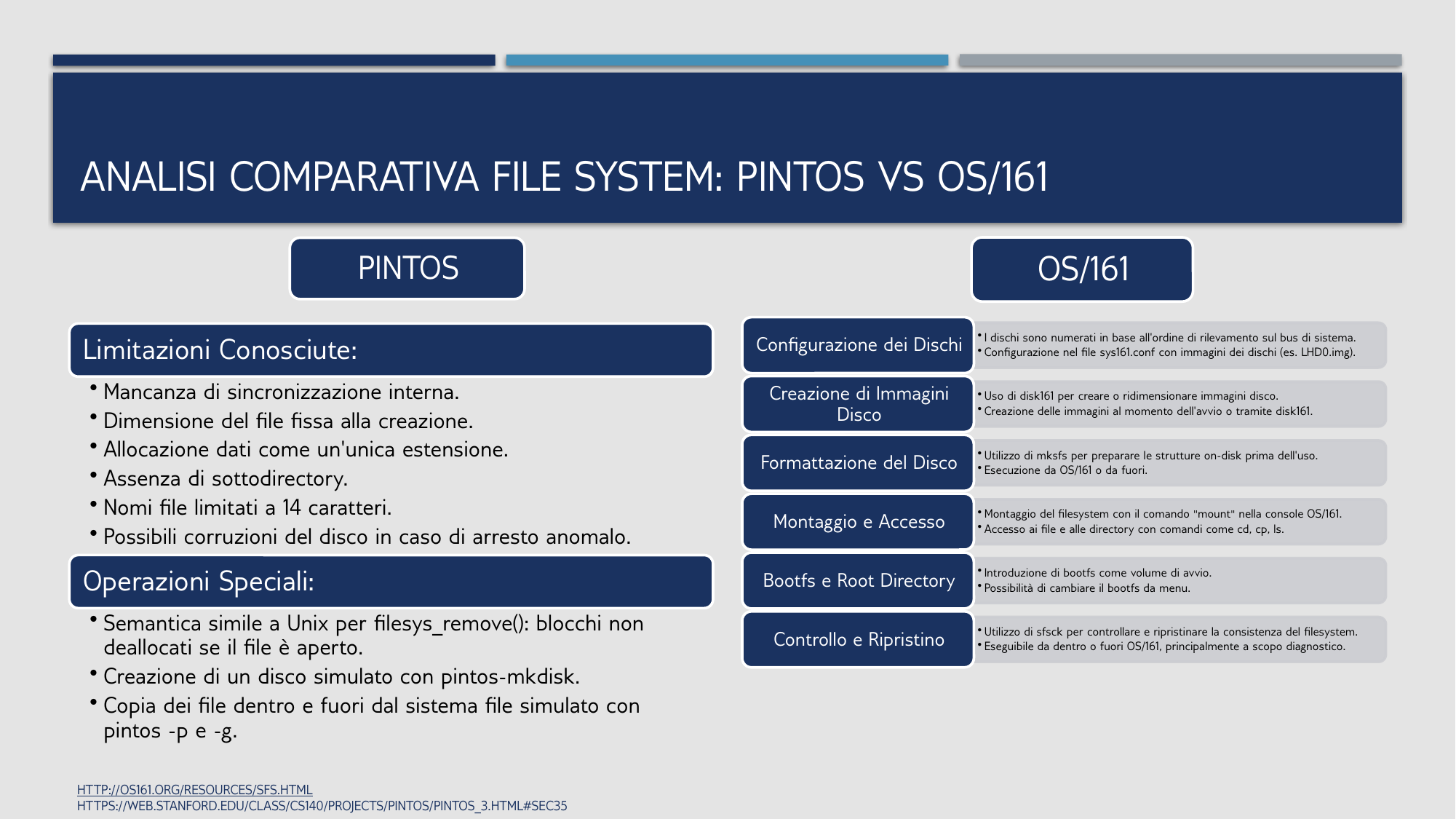

# ANALISI COMPARATIVA FILE SYSTEM: PINTOS vs os/161
PINTOS
OS/161
Limitazioni Conosciute:
Mancanza di sincronizzazione interna.
Dimensione del file fissa alla creazione.
Allocazione dati come un'unica estensione.
Assenza di sottodirectory.
Nomi file limitati a 14 caratteri.
Possibili corruzioni del disco in caso di arresto anomalo.
Operazioni Speciali:
Semantica simile a Unix per filesys_remove(): blocchi non deallocati se il file è aperto.
Creazione di un disco simulato con pintos-mkdisk.
Copia dei file dentro e fuori dal sistema file simulato con pintos -p e -g.
I dischi sono numerati in base all'ordine di rilevamento sul bus di sistema.
Configurazione nel file sys161.conf con immagini dei dischi (es. LHD0.img).
Configurazione dei Dischi
Uso di disk161 per creare o ridimensionare immagini disco.
Creazione delle immagini al momento dell'avvio o tramite disk161.
Creazione di Immagini Disco
Utilizzo di mksfs per preparare le strutture on-disk prima dell'uso.
Esecuzione da OS/161 o da fuori.
Formattazione del Disco
Montaggio del filesystem con il comando "mount" nella console OS/161.
Accesso ai file e alle directory con comandi come cd, cp, ls.
Montaggio e Accesso
Introduzione di bootfs come volume di avvio.
Possibilità di cambiare il bootfs da menu.
Bootfs e Root Directory
Utilizzo di sfsck per controllare e ripristinare la consistenza del filesystem.
Eseguibile da dentro o fuori OS/161, principalmente a scopo diagnostico.
Controllo e Ripristino
http://os161.org/resources/sfs.html
https://web.stanford.edu/class/cs140/projects/pintos/pintos_3.html#SEC35